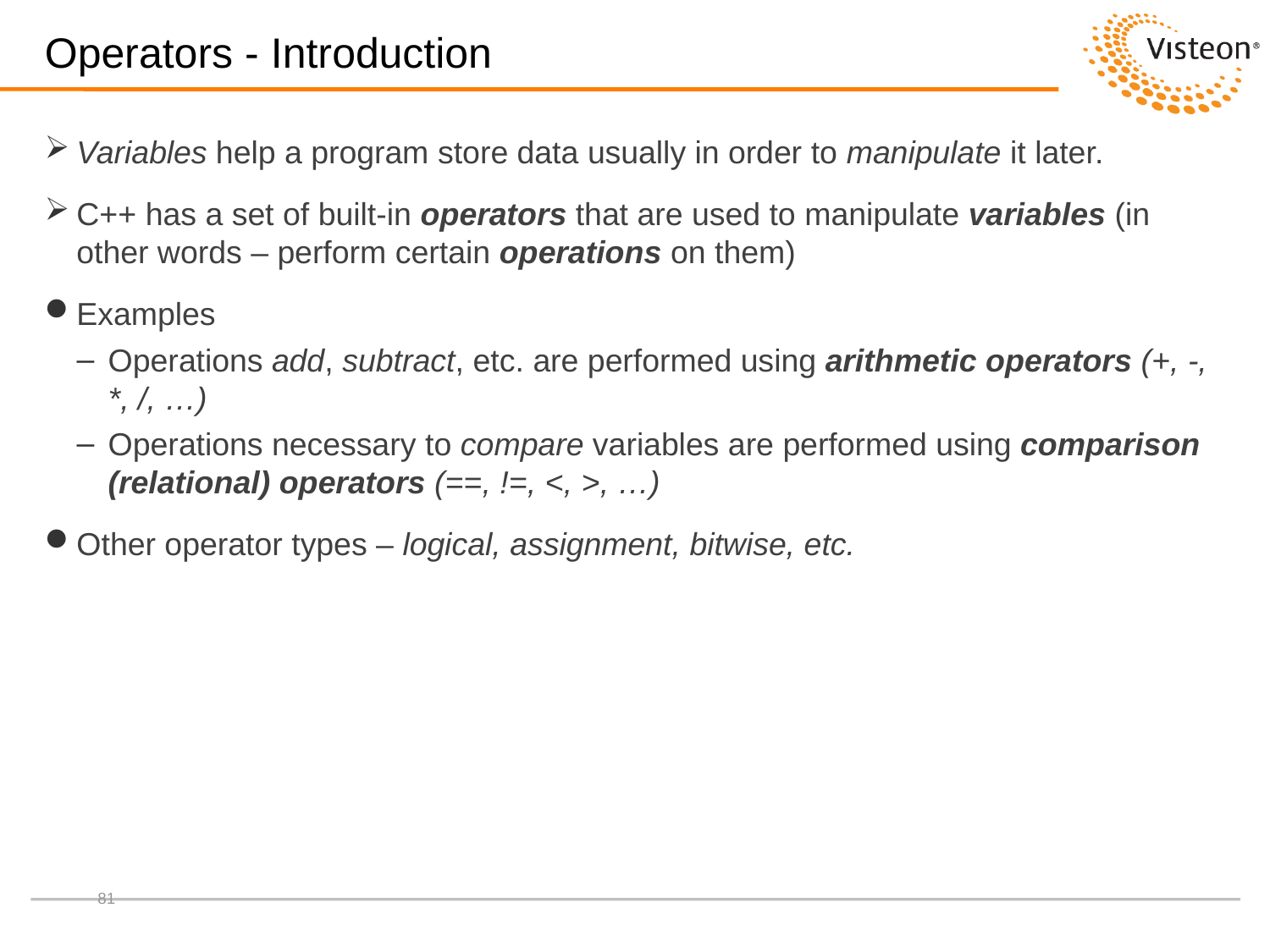

# Operators - Introduction
Variables help a program store data usually in order to manipulate it later.
C++ has a set of built-in operators that are used to manipulate variables (in other words – perform certain operations on them)
Examples
Operations add, subtract, etc. are performed using arithmetic operators (+, -, *, /, …)
Operations necessary to compare variables are performed using comparison (relational) operators (==, !=, <, >, …)
Other operator types – logical, assignment, bitwise, etc.
81